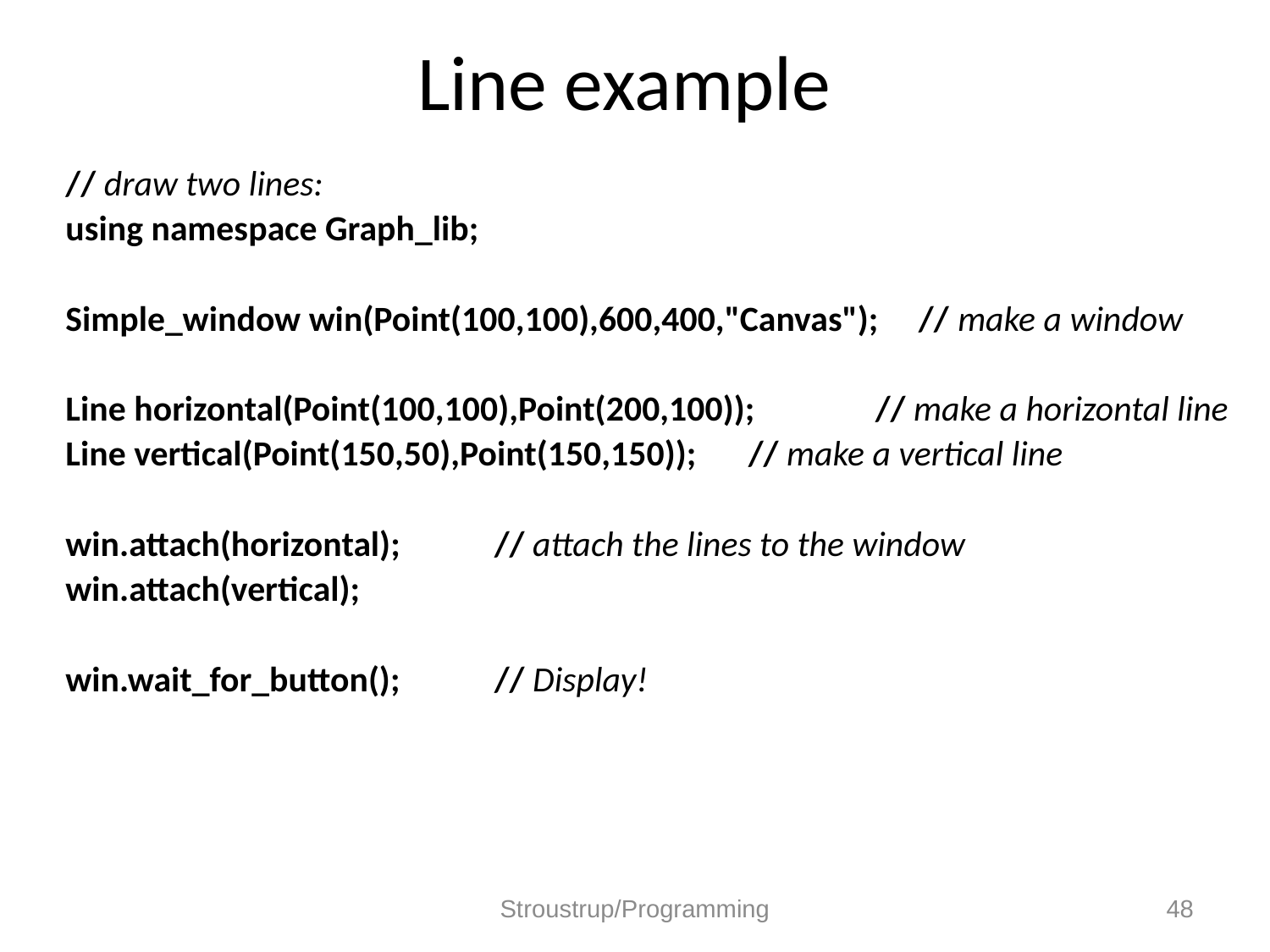

# Line example
// draw two lines:
using namespace Graph_lib;

Simple_window win(Point(100,100),600,400,"Canvas");     // make a window

Line horizontal(Point(100,100),Point(200,100));     	// make a horizontal line
Line vertical(Point(150,50),Point(150,150));	// make a vertical line

win.attach(horizontal);	// attach the lines to the window
win.attach(vertical);

win.wait_for_button();	// Display!
Stroustrup/Programming
48